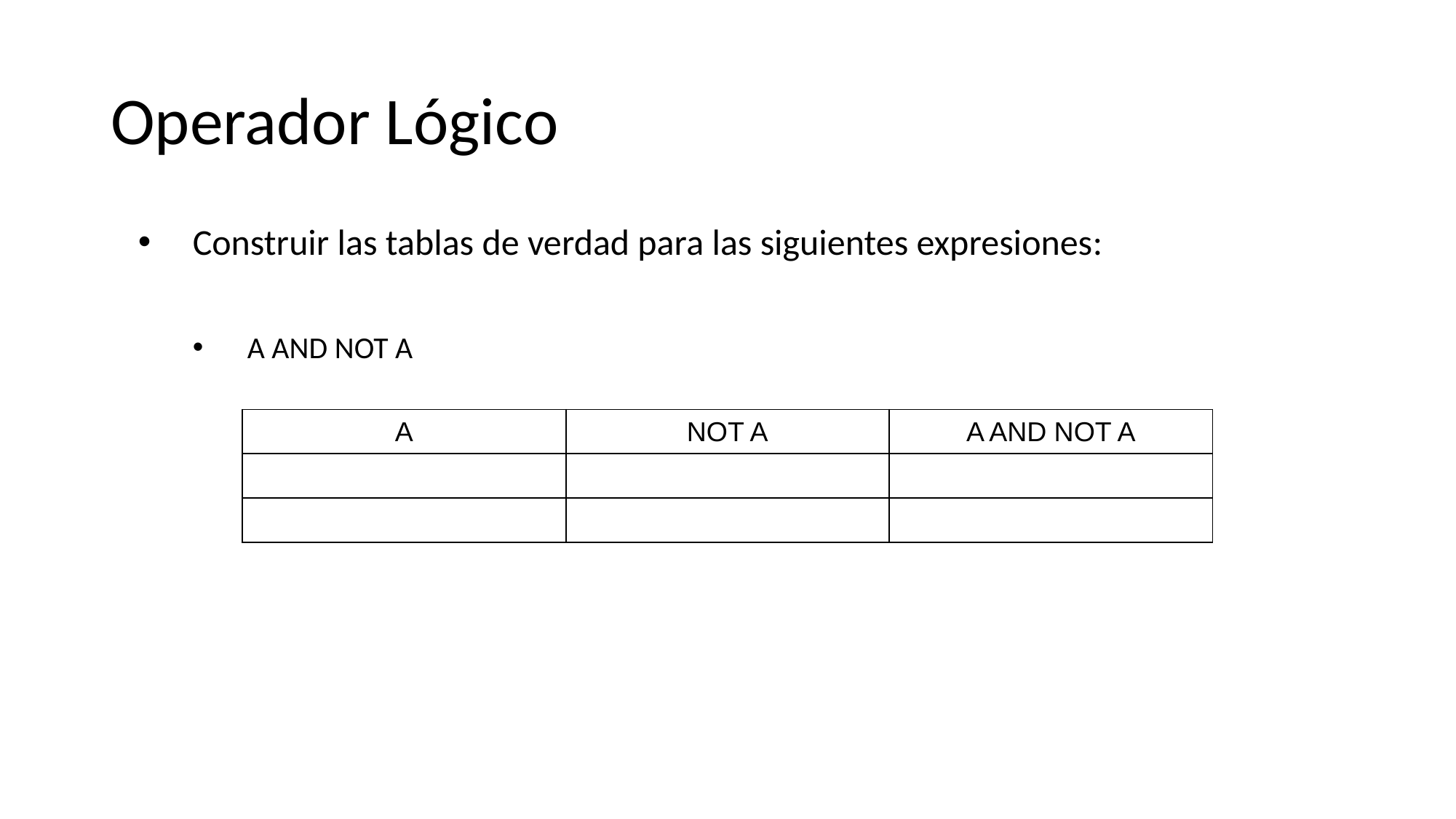

# Operador Lógico
Construir las tablas de verdad para las siguientes expresiones:

A AND NOT A
| A | NOT A | A AND NOT A |
| --- | --- | --- |
|  |  |  |
|  |  |  |